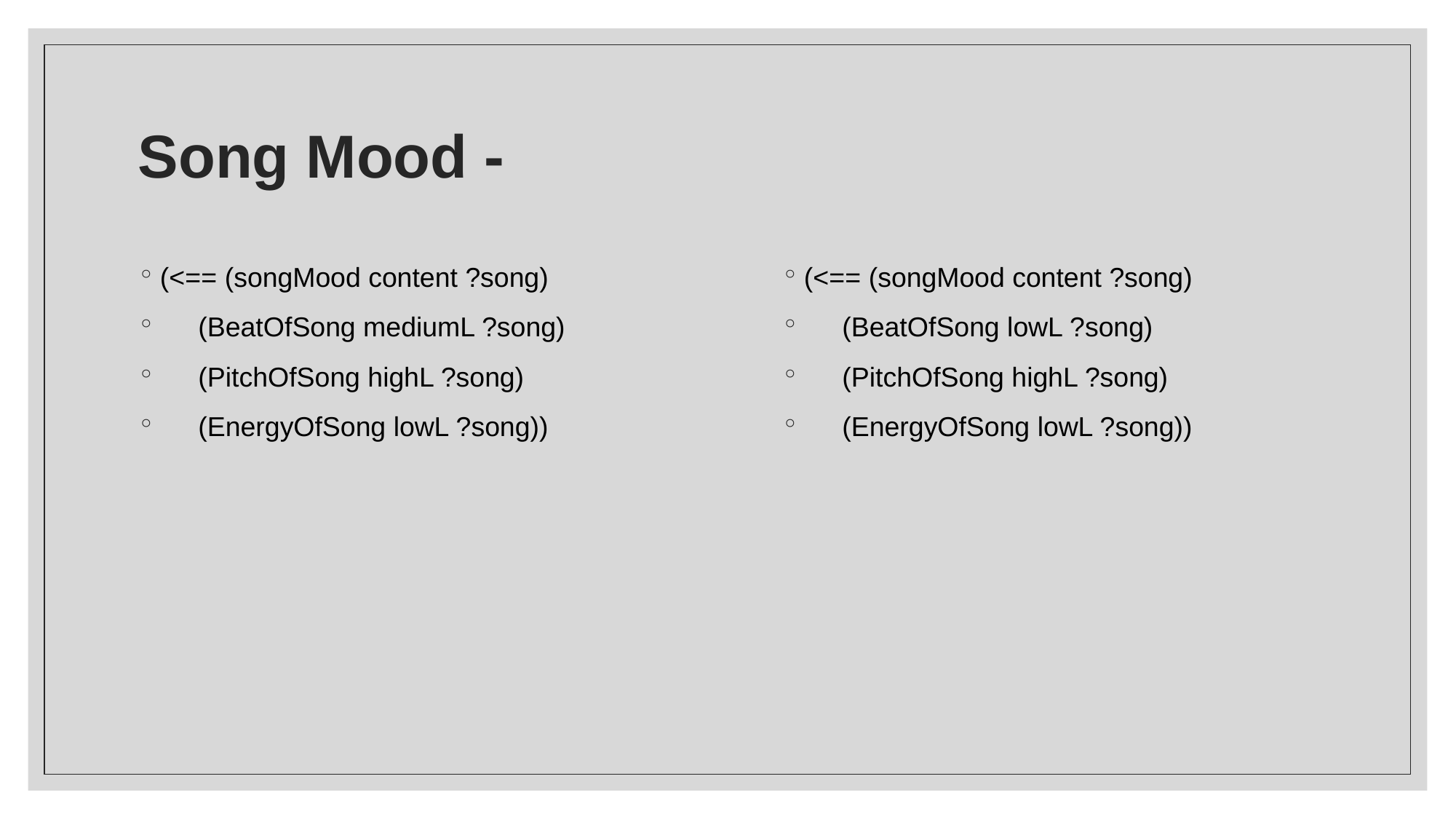

# Song Mood -
(<== (songMood content ?song)
     (BeatOfSong mediumL ?song)
     (PitchOfSong highL ?song)
     (EnergyOfSong lowL ?song))
(<== (songMood content ?song)
     (BeatOfSong lowL ?song)
     (PitchOfSong highL ?song)
     (EnergyOfSong lowL ?song))